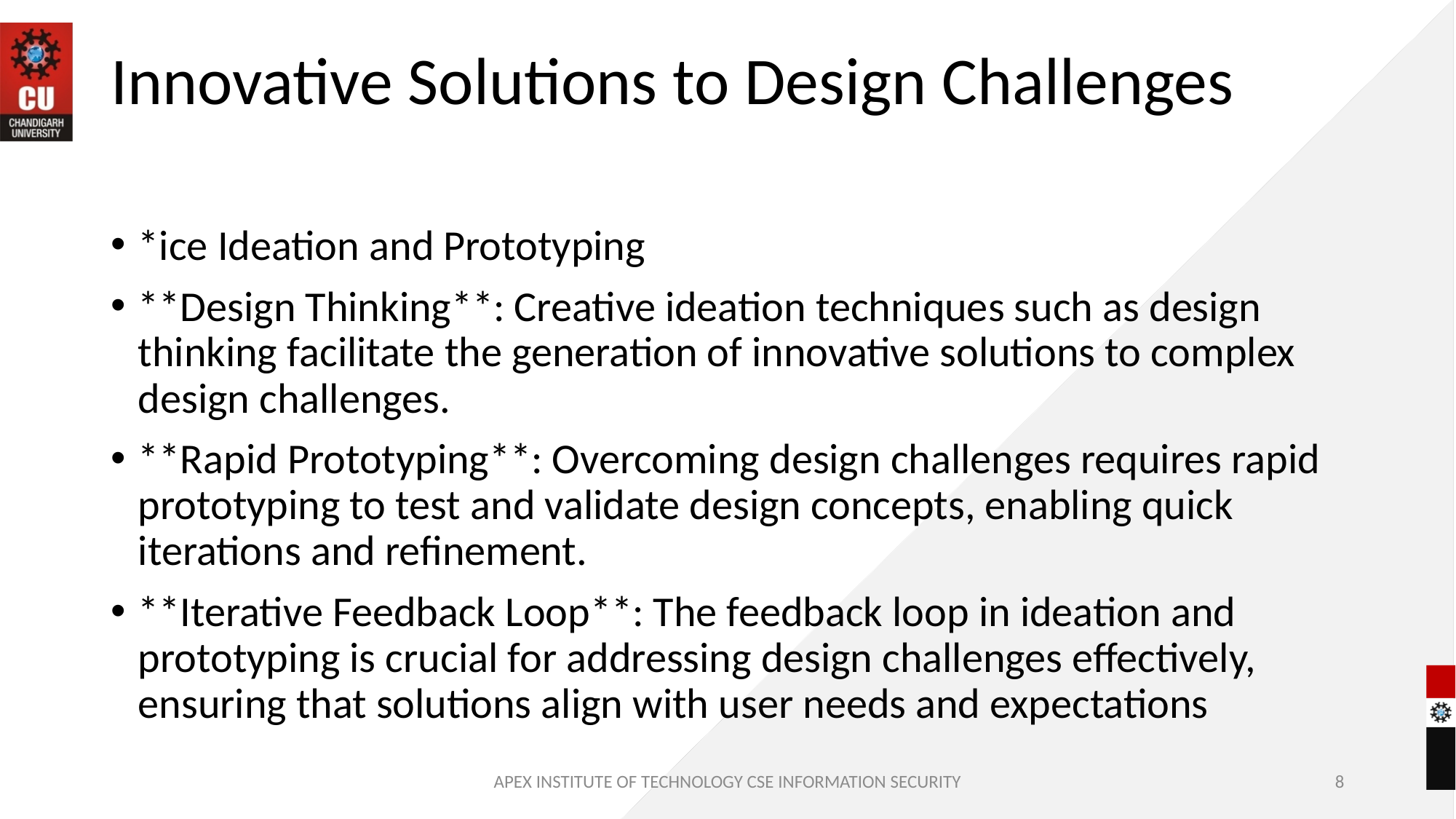

# Innovative Solutions to Design Challenges
*ice Ideation and Prototyping
**Design Thinking**: Creative ideation techniques such as design thinking facilitate the generation of innovative solutions to complex design challenges.
**Rapid Prototyping**: Overcoming design challenges requires rapid prototyping to test and validate design concepts, enabling quick iterations and refinement.
**Iterative Feedback Loop**: The feedback loop in ideation and prototyping is crucial for addressing design challenges effectively, ensuring that solutions align with user needs and expectations

APEX INSTITUTE OF TECHNOLOGY CSE INFORMATION SECURITY
8